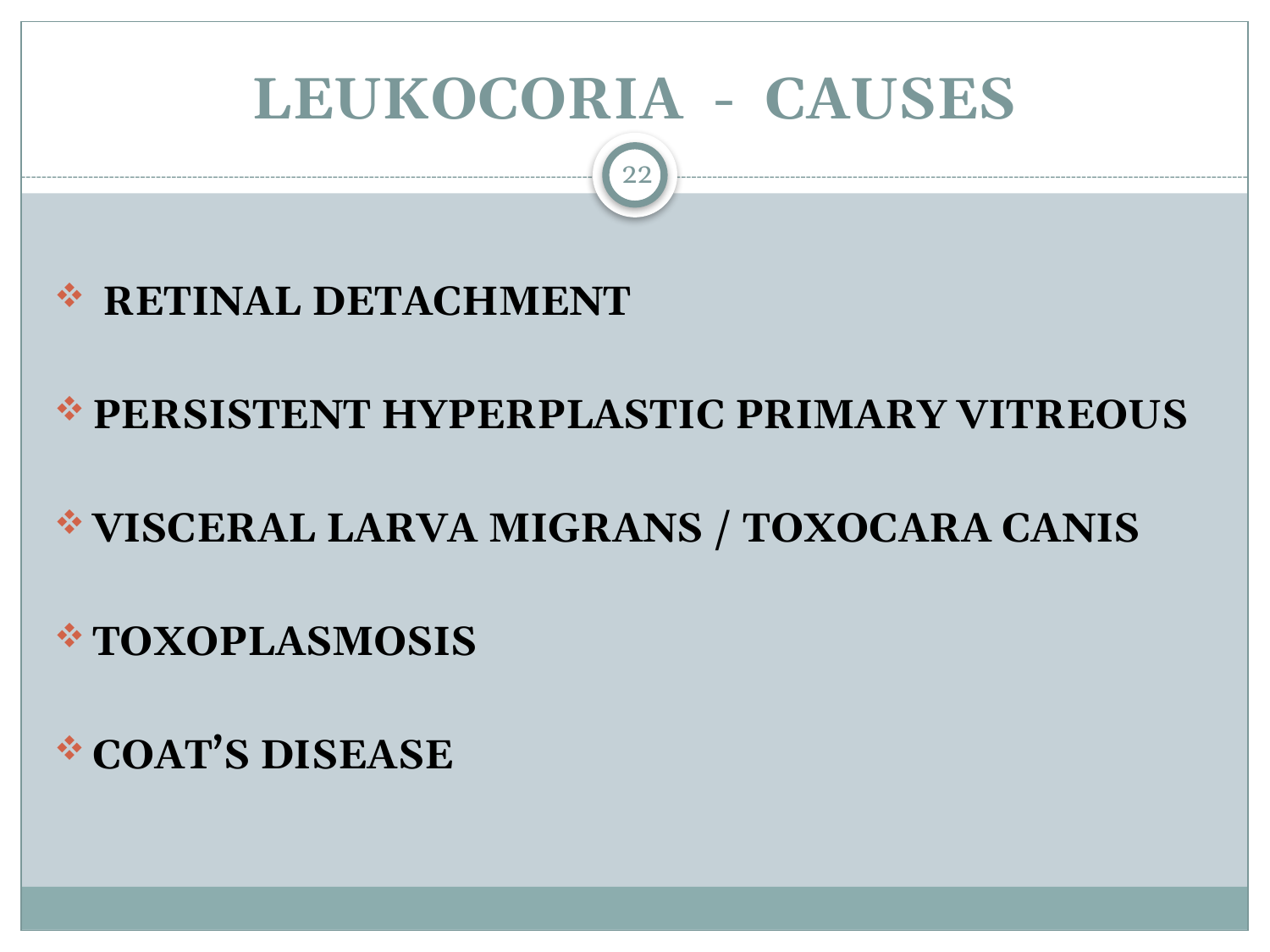

# LEUKOCORIA  -  CAUSES
22

 RETINAL DETACHMENT

PERSISTENT HYPERPLASTIC PRIMARY VITREOUS

VISCERAL LARVA MIGRANS / TOXOCARA CANIS

TOXOPLASMOSIS

COAT’S DISEASE